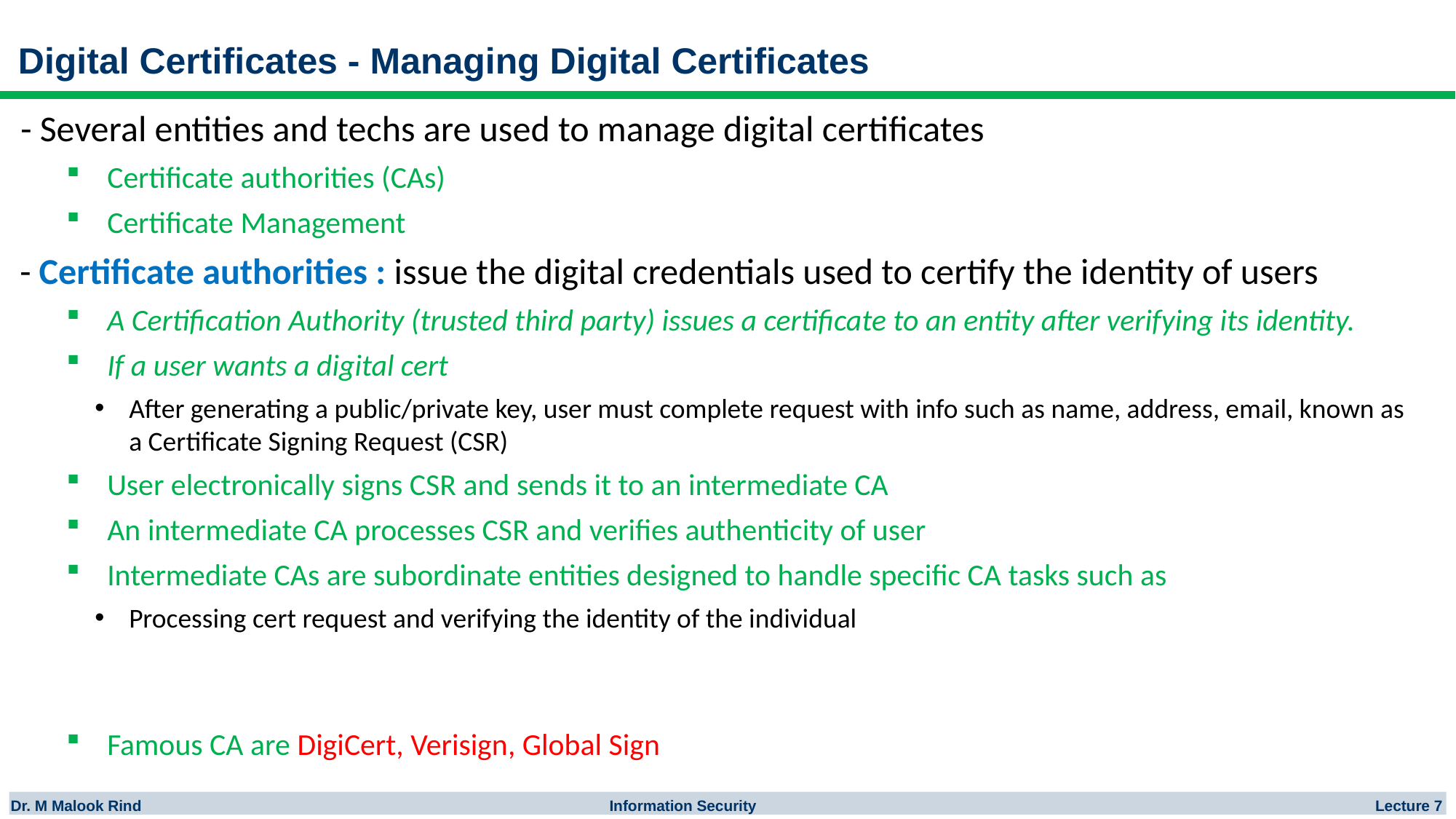

# Digital Certificates - Managing Digital Certificates

- Several entities and techs are used to manage digital certificates
Certificate authorities (CAs)
Certificate Management
- Certificate authorities : issue the digital credentials used to certify the identity of users
A Certification Authority (trusted third party) issues a certificate to an entity after verifying its identity.
If a user wants a digital cert
After generating a public/private key, user must complete request with info such as name, address, email, known as a Certificate Signing Request (CSR)
User electronically signs CSR and sends it to an intermediate CA
An intermediate CA processes CSR and verifies authenticity of user
Intermediate CAs are subordinate entities designed to handle specific CA tasks such as
Processing cert request and verifying the identity of the individual

Famous CA are DigiCert, Verisign, Global Sign

Dr. M Malook Rind                                                                                                                Information Security                                                                                                                                                    Lecture 7